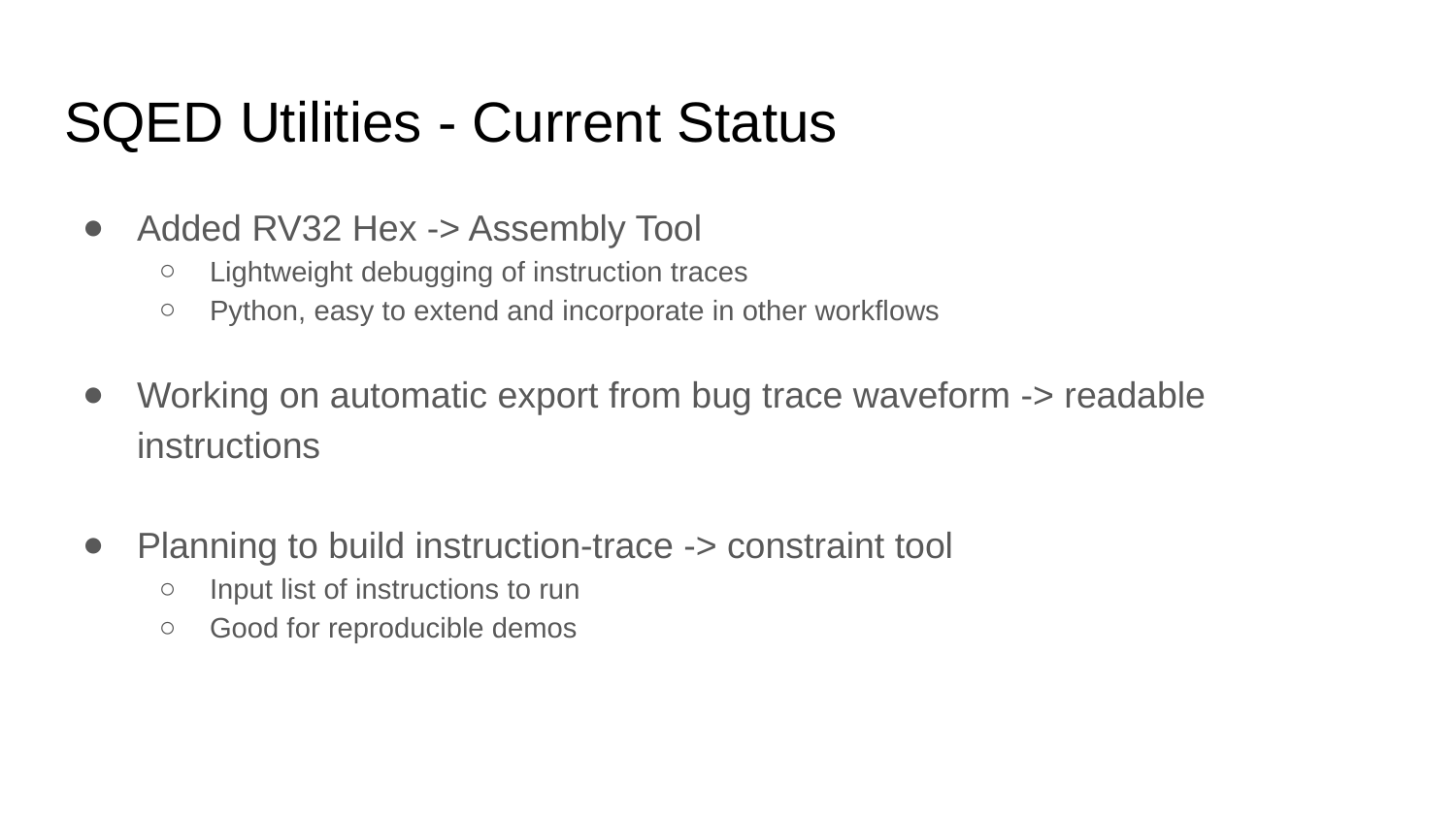

# SQED Utilities - Current Status
Added RV32 Hex -> Assembly Tool
Lightweight debugging of instruction traces
Python, easy to extend and incorporate in other workflows
Working on automatic export from bug trace waveform -> readable instructions
Planning to build instruction-trace -> constraint tool
Input list of instructions to run
Good for reproducible demos